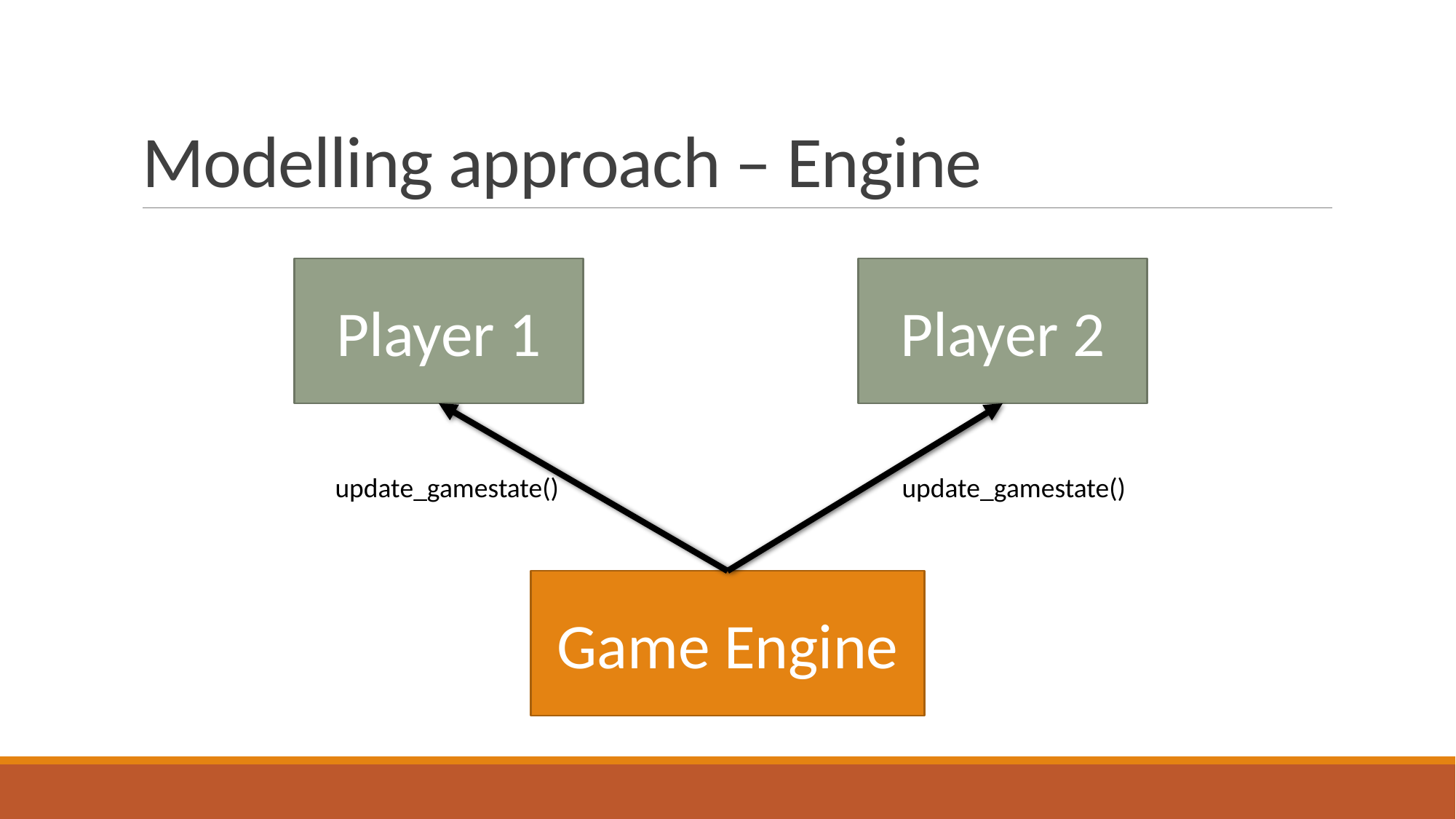

# Modelling approach – Engine
Player 1
Player 2
update_gamestate()
update_gamestate()
Game Engine